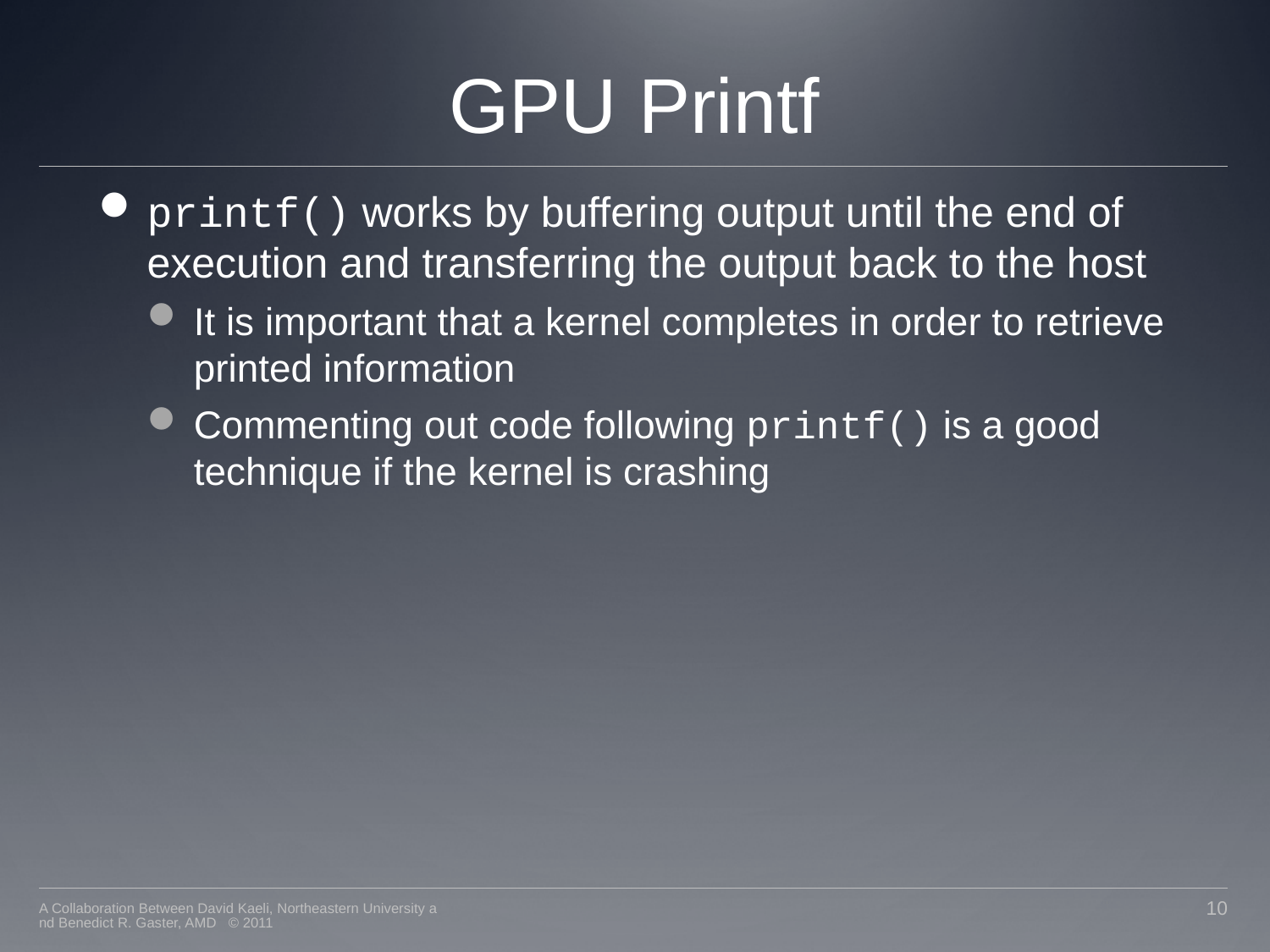

# GPU Printf
printf() works by buffering output until the end of execution and transferring the output back to the host
It is important that a kernel completes in order to retrieve printed information
Commenting out code following printf() is a good technique if the kernel is crashing
A Collaboration Between David Kaeli, Northeastern University and Benedict R. Gaster, AMD   © 2011
10